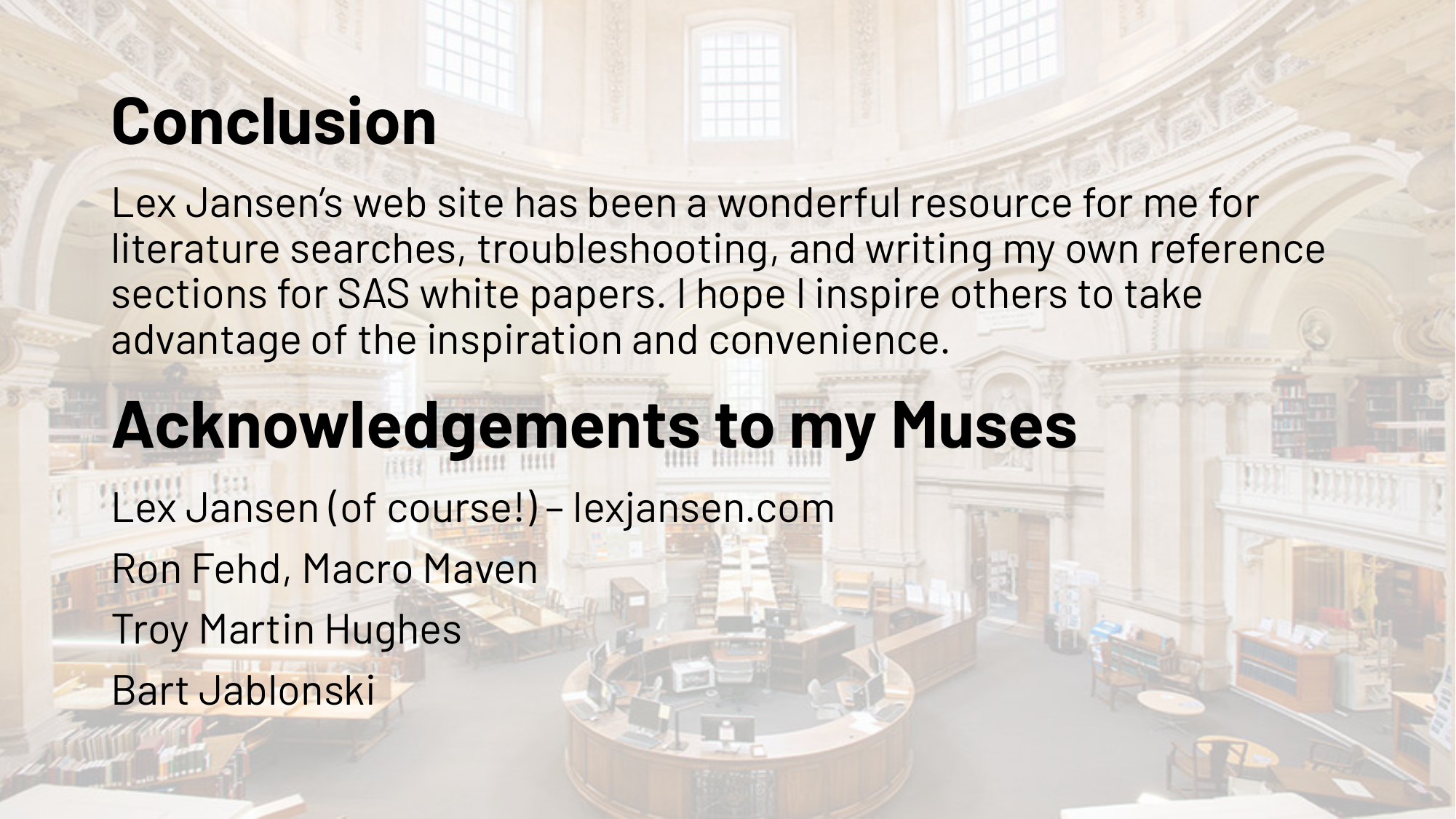

# Conclusion
Lex Jansen’s web site has been a wonderful resource for me for literature searches, troubleshooting, and writing my own reference sections for SAS white papers. I hope I inspire others to take advantage of the inspiration and convenience.

Acknowledgements to my Muses
Lex Jansen (of course!) – lexjansen.com
Ron Fehd, Macro Maven
Troy Martin Hughes
Bart Jablonski